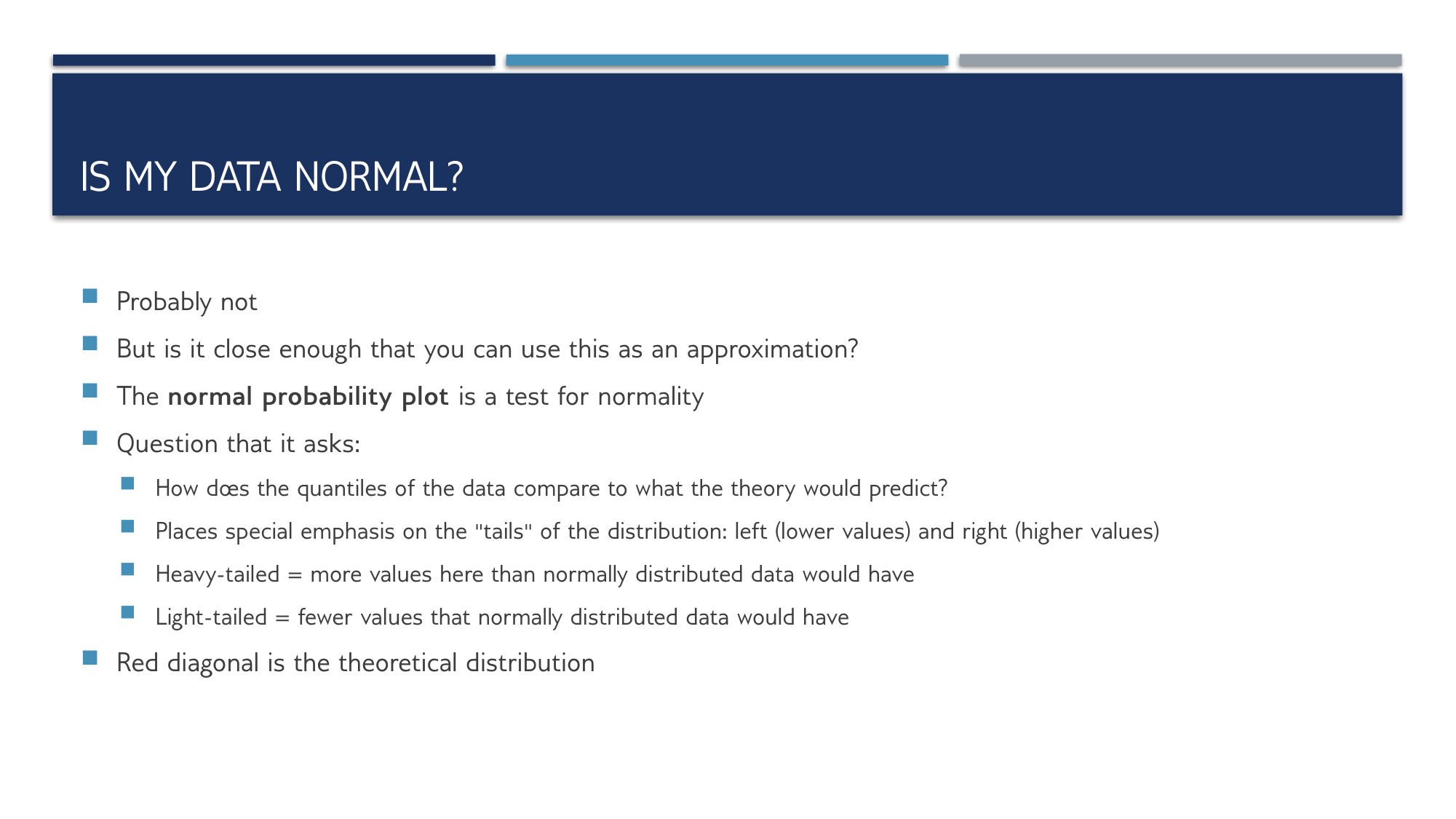

# Is my data normal?
Probably not
But is it close enough that you can use this as an approximation?
The normal probability plot is a test for normality
Question that it asks:
How does the quantiles of the data compare to what the theory would predict?
Places special emphasis on the "tails" of the distribution: left (lower values) and right (higher values)
Heavy-tailed = more values here than normally distributed data would have
Light-tailed = fewer values that normally distributed data would have
Red diagonal is the theoretical distribution